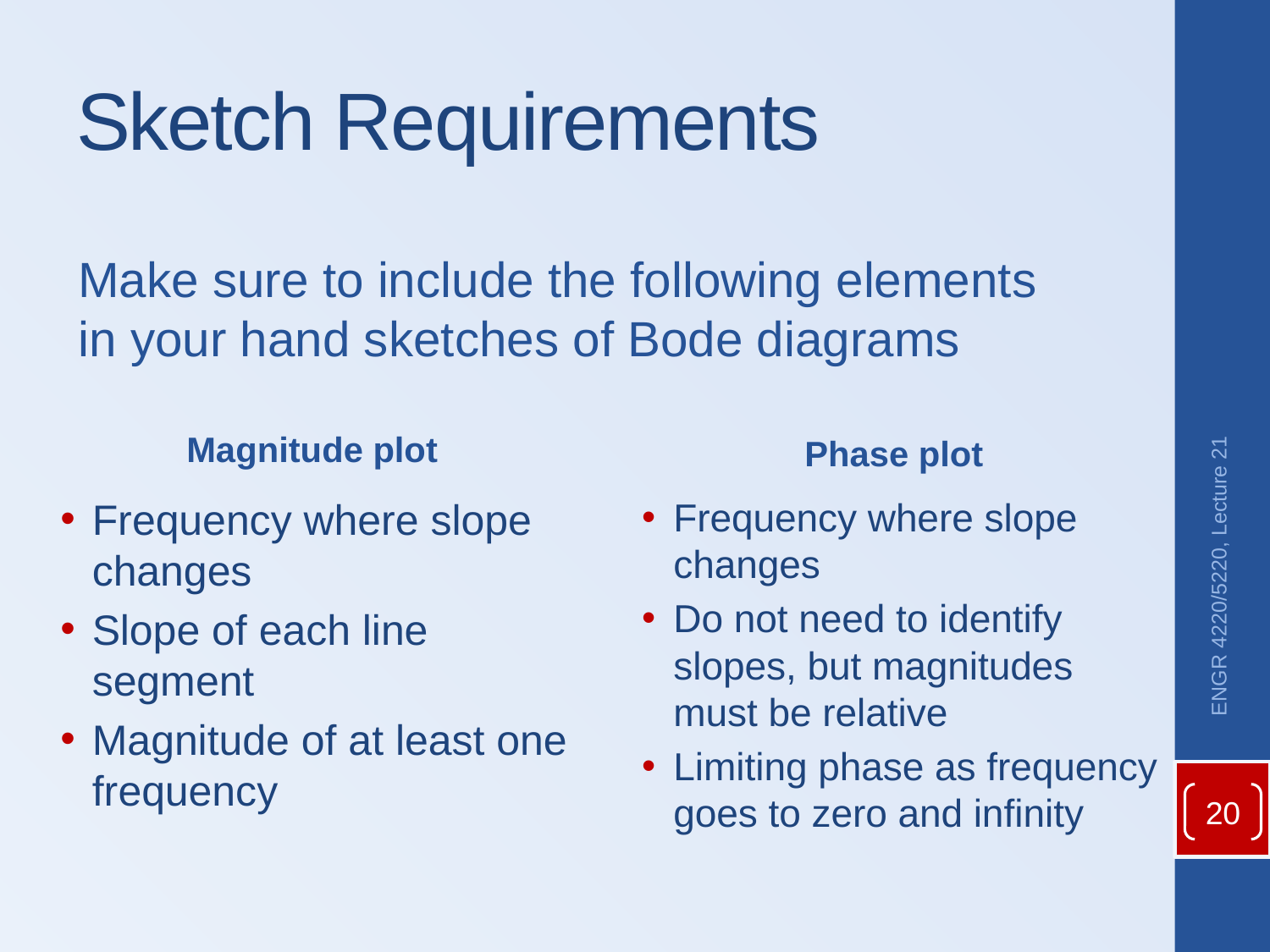

# Sketch Requirements
Make sure to include the following elements in your hand sketches of Bode diagrams

Phase plot
Magnitude plot
Frequency where slope changes
Slope of each line segment
Magnitude of at least one frequency
Frequency where slope changes
Do not need to identify slopes, but magnitudes must be relative
Limiting phase as frequency goes to zero and infinity
ENGR 4220/5220, Lecture 21
20